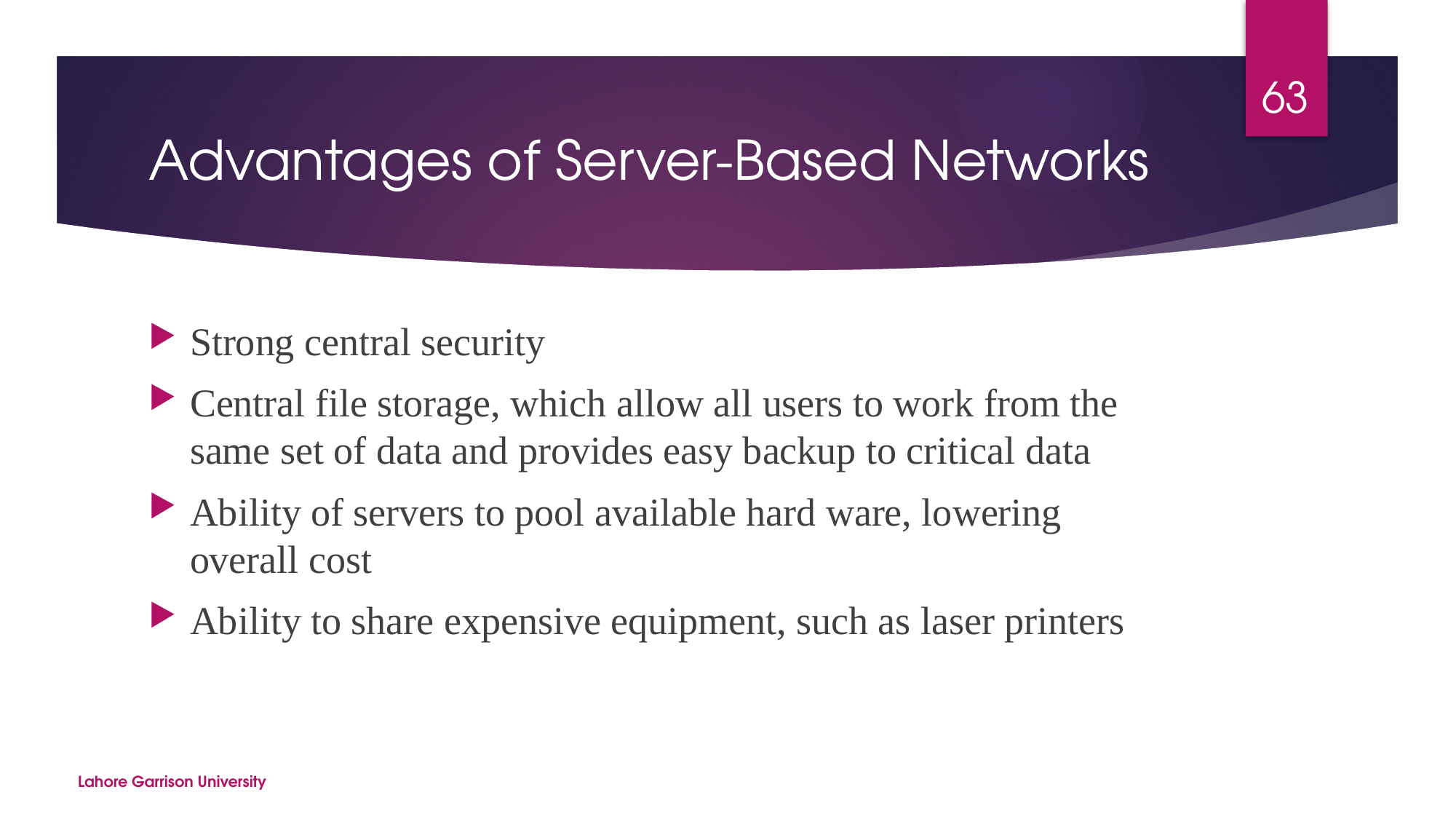

63
# Advantages of Server-Based Networks
Strong central security
Central file storage, which allow all users to work from the same set of data and provides easy backup to critical data
Ability of servers to pool available hard ware, lowering overall cost
Ability to share expensive equipment, such as laser printers

Lahore Garrison University